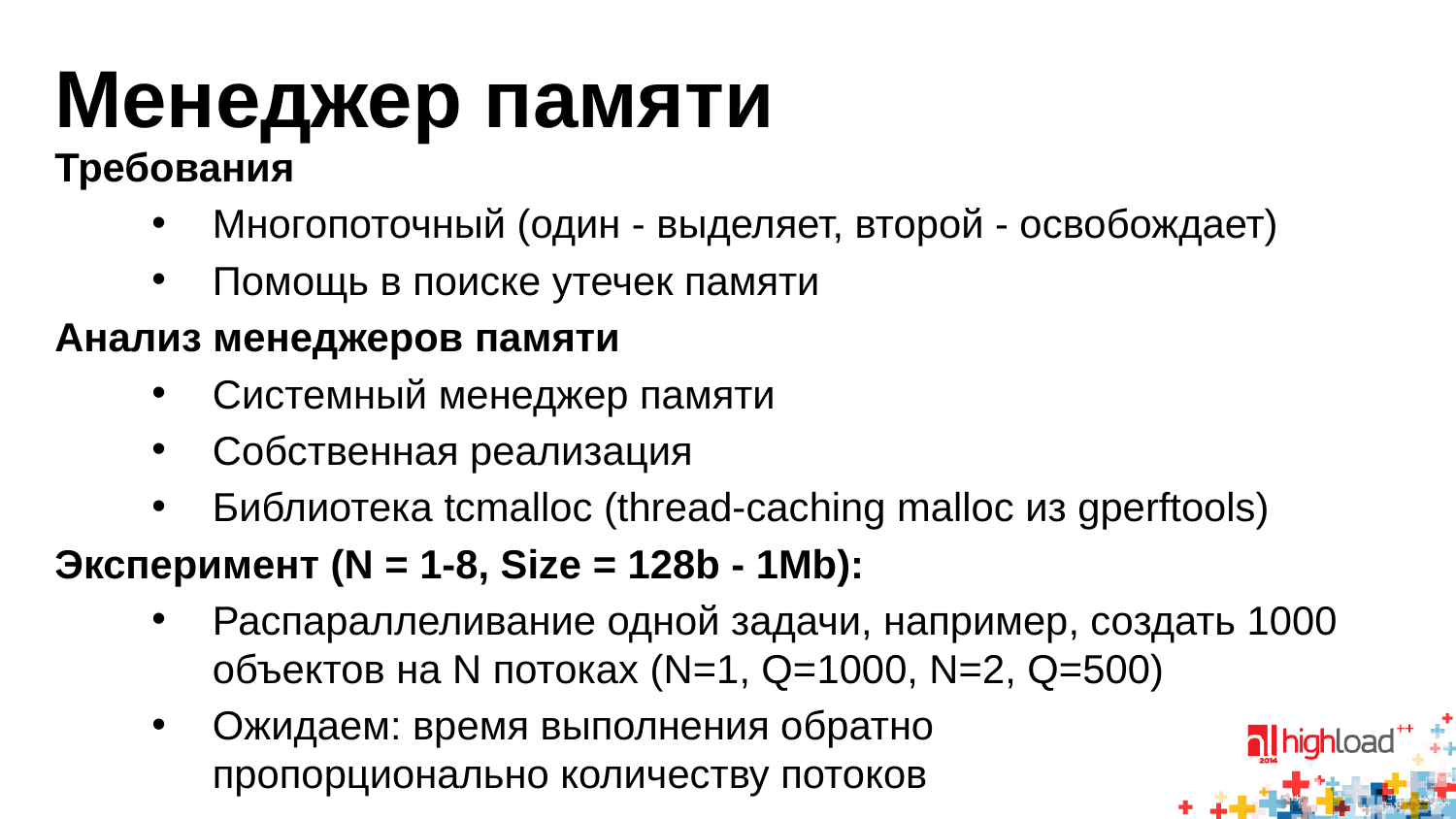

# Менеджер памяти
Требования
Многопоточный (один - выделяет, второй - освобождает)
Помощь в поиске утечек памяти
Анализ менеджеров памяти
Системный менеджер памяти
Собственная реализация
Библиотека tcmalloc (thread-caching malloc из gperftools)
Эксперимент (N = 1-8, Size = 128b - 1Mb):
Распараллеливание одной задачи, например, создать 1000 объектов на N потоках (N=1, Q=1000, N=2, Q=500)
Ожидаем: время выполнения обратно
пропорционально количеству потоков